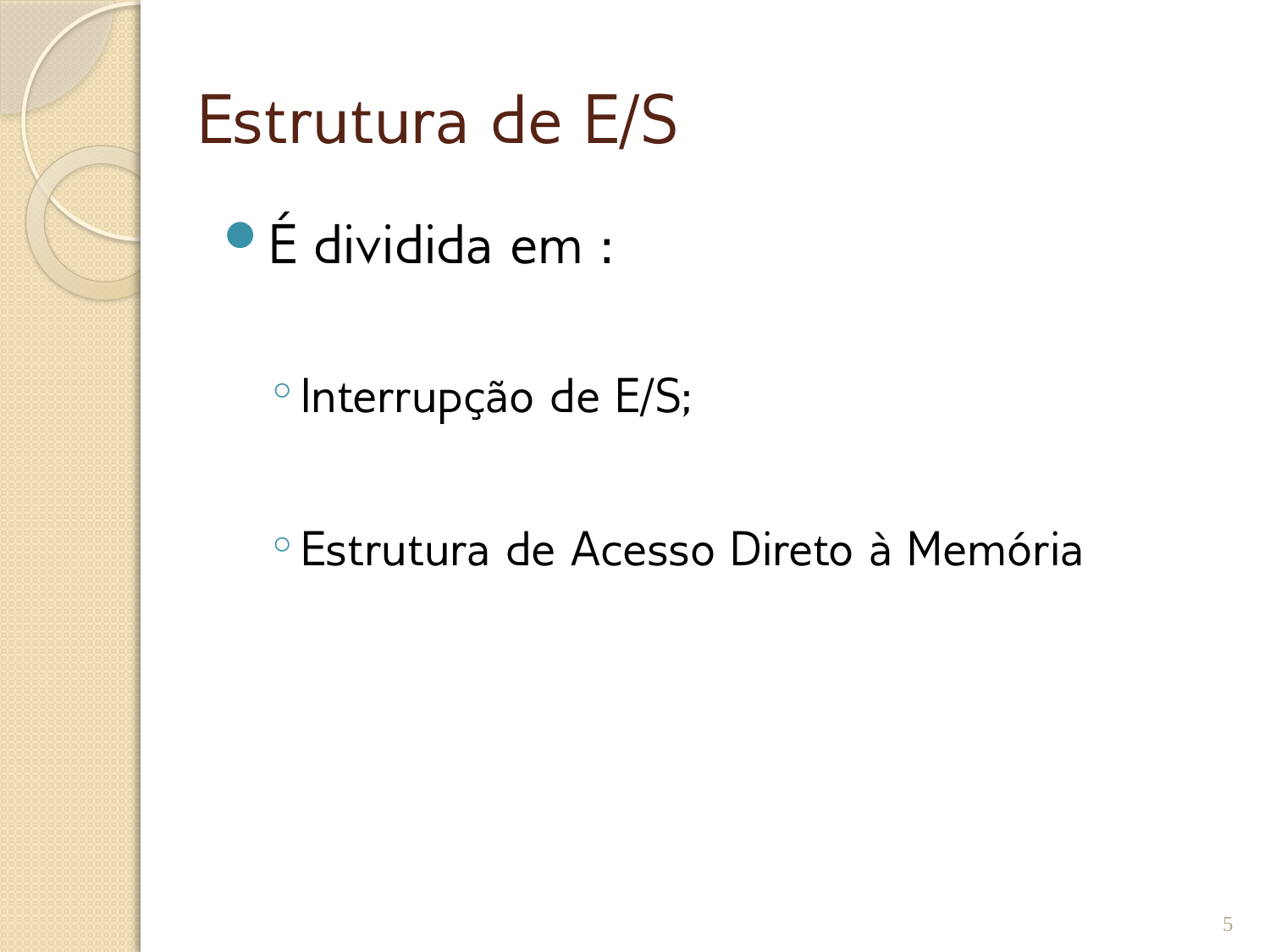

# Estrutura de E/S
É dividida em :

Interrupção de E/S;

Estrutura de Acesso Direto à Memória

5